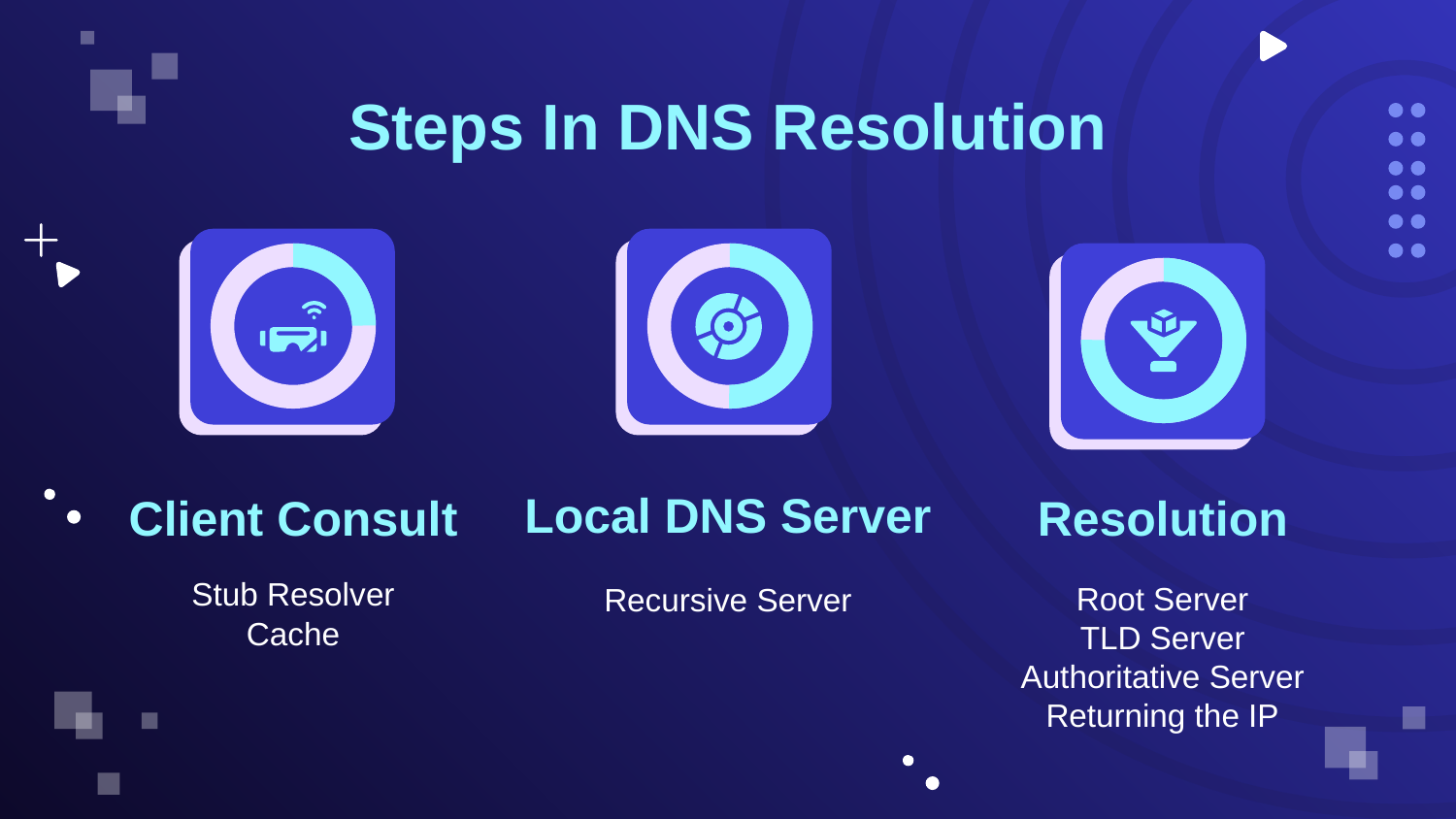

Steps In DNS Resolution

Local DNS Server
Resolution
# Client Consult
Root Server
TLD Server
Authoritative Server
Returning the IP
Recursive Server
Stub Resolver
Cache